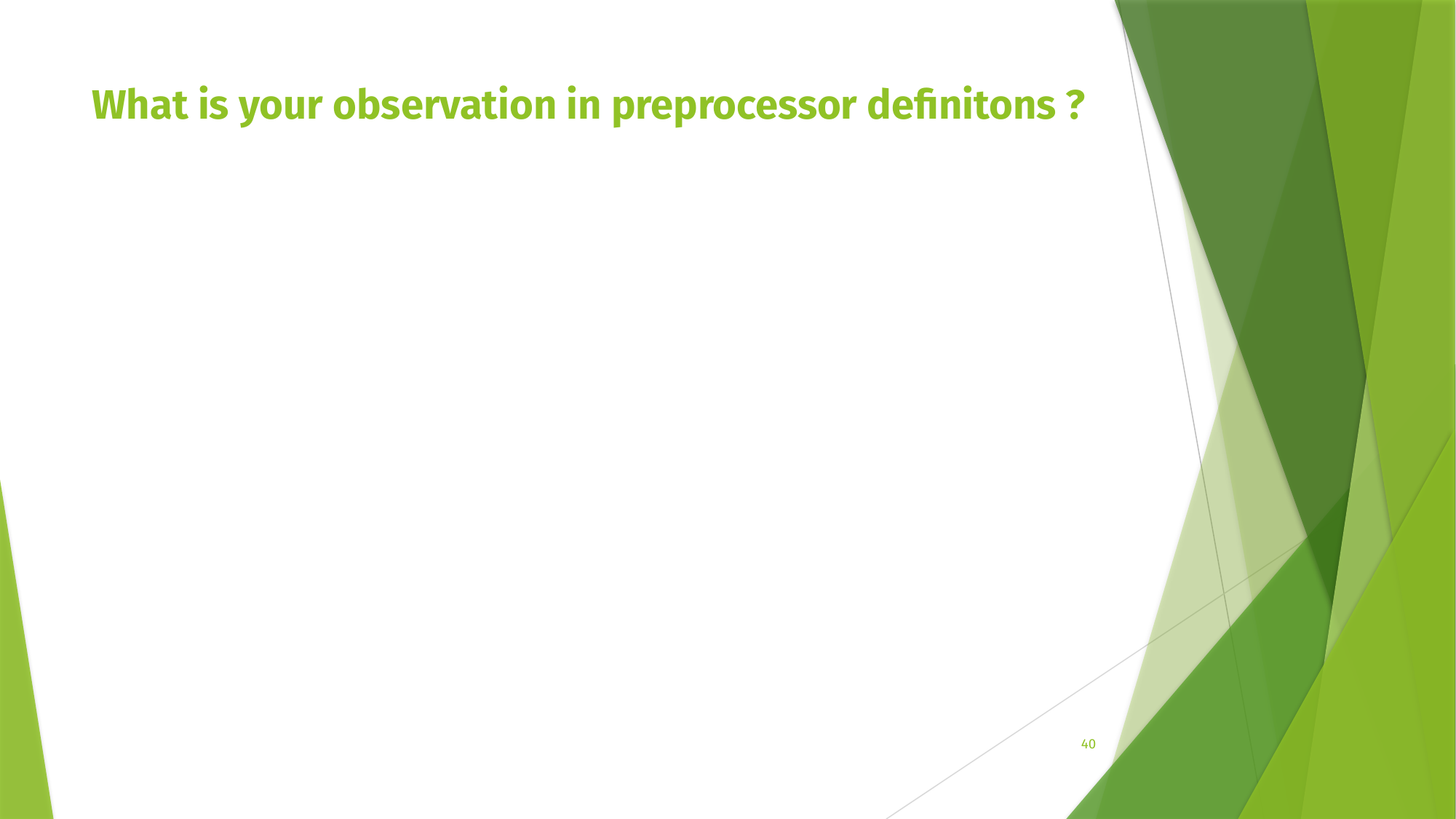

# What is your observation in preprocessor definitons ?

40